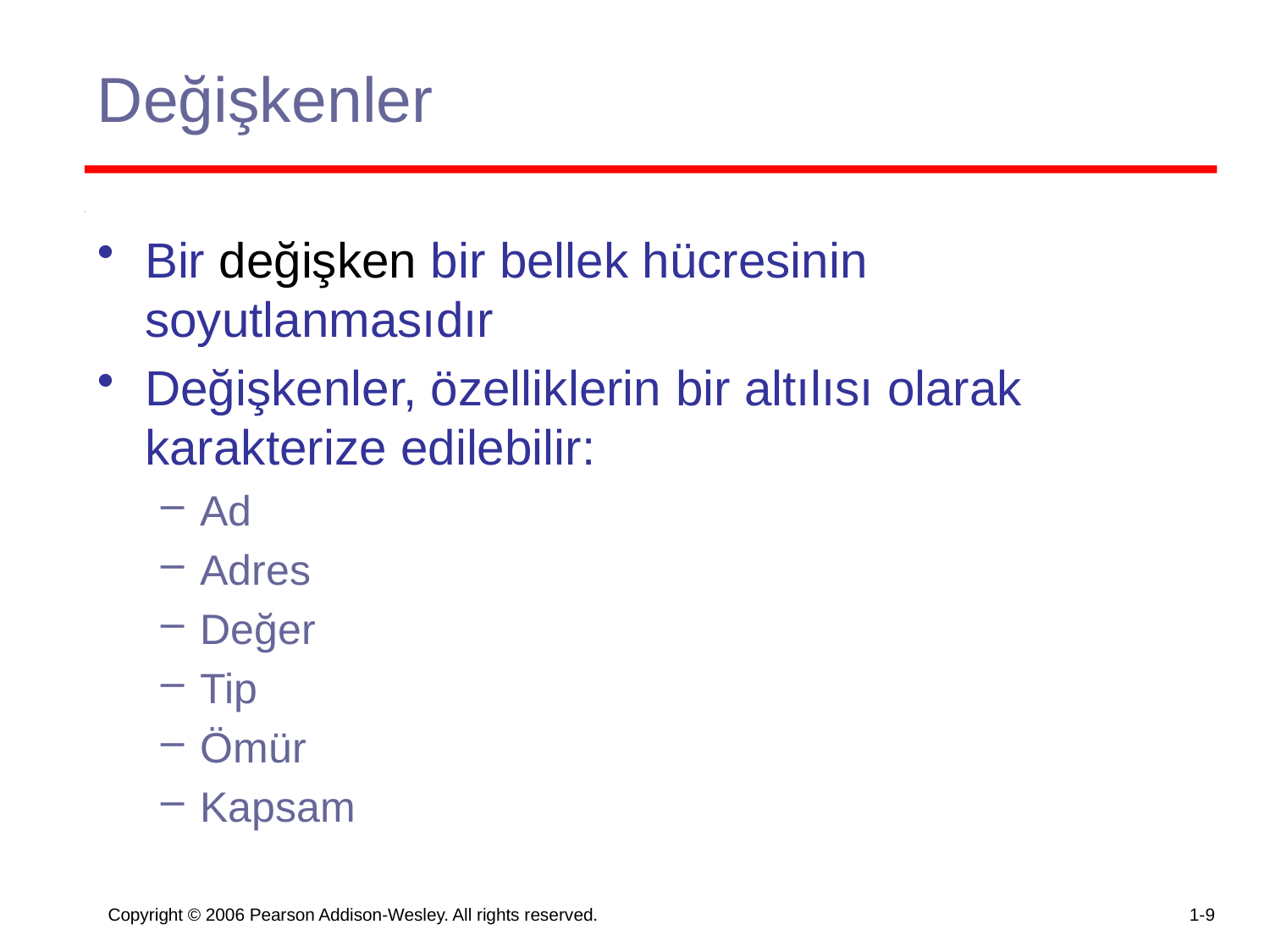

# Değişkenler
Bir değişken bir bellek hücresinin soyutlanmasıdır
Değişkenler, özelliklerin bir altılısı olarak karakterize edilebilir:
Ad
Adres
Değer
Tip
Ömür
Kapsam
Copyright © 2006 Pearson Addison-Wesley. All rights reserved.
1-9